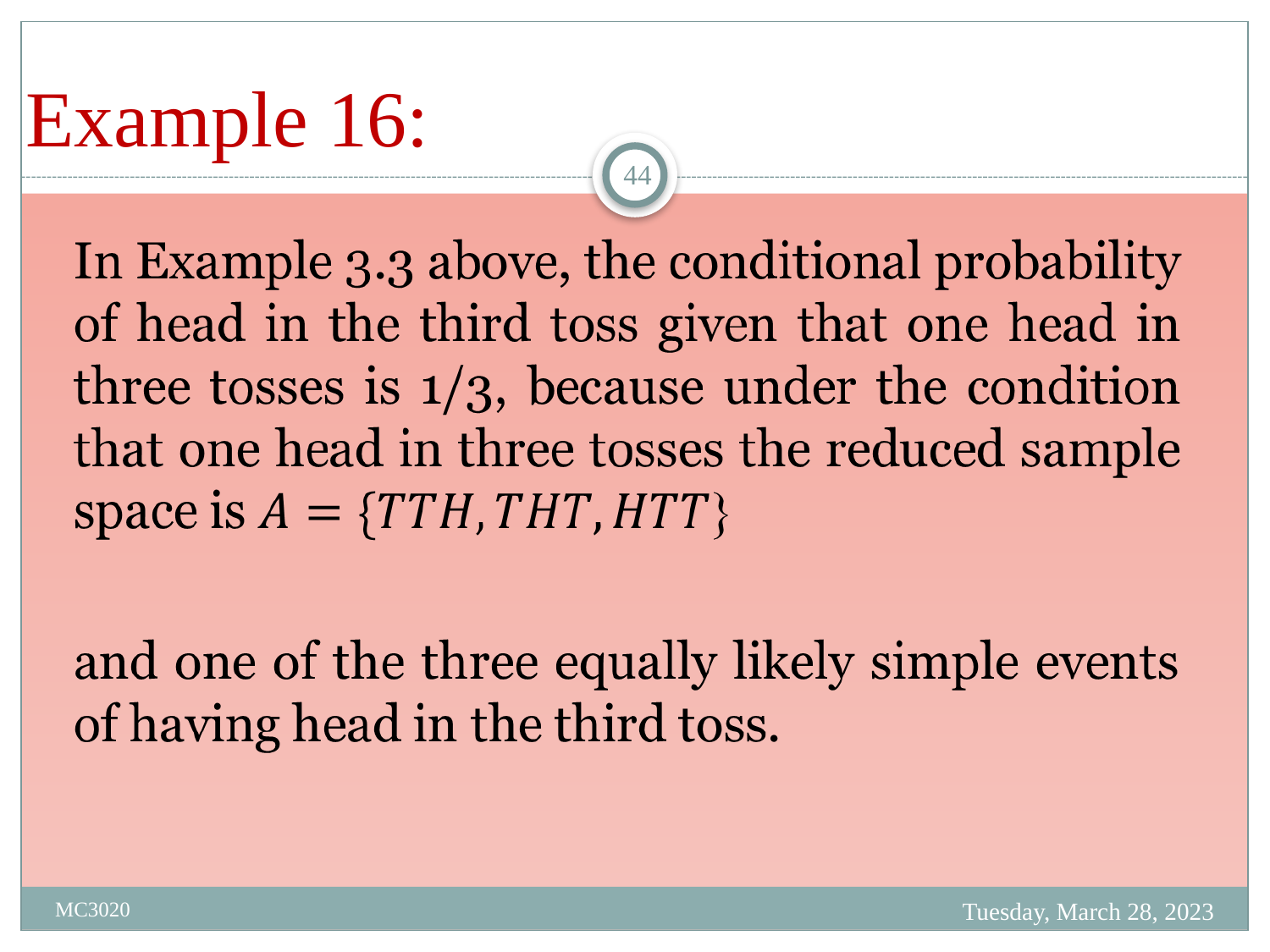

# Example 16:
44

Tuesday, March 28, 2023
MC3020